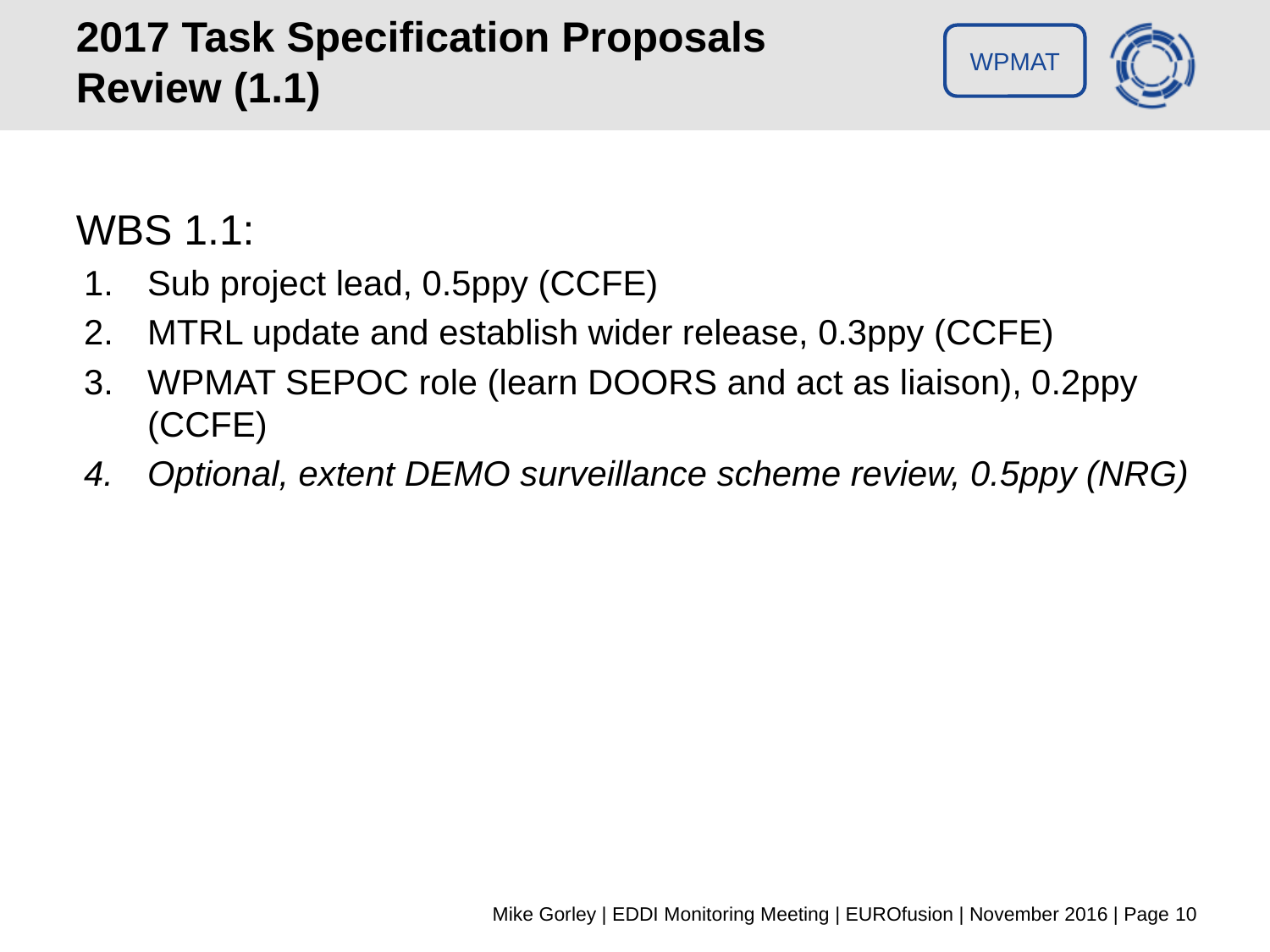

# 2017 Task Specification Proposals Review (1.1)
WBS 1.1:
Sub project lead, 0.5ppy (CCFE)
MTRL update and establish wider release, 0.3ppy (CCFE)
WPMAT SEPOC role (learn DOORS and act as liaison), 0.2ppy (CCFE)
Optional, extent DEMO surveillance scheme review, 0.5ppy (NRG)

Mike Gorley | EDDI Monitoring Meeting | EUROfusion | November 2016 | Page 10